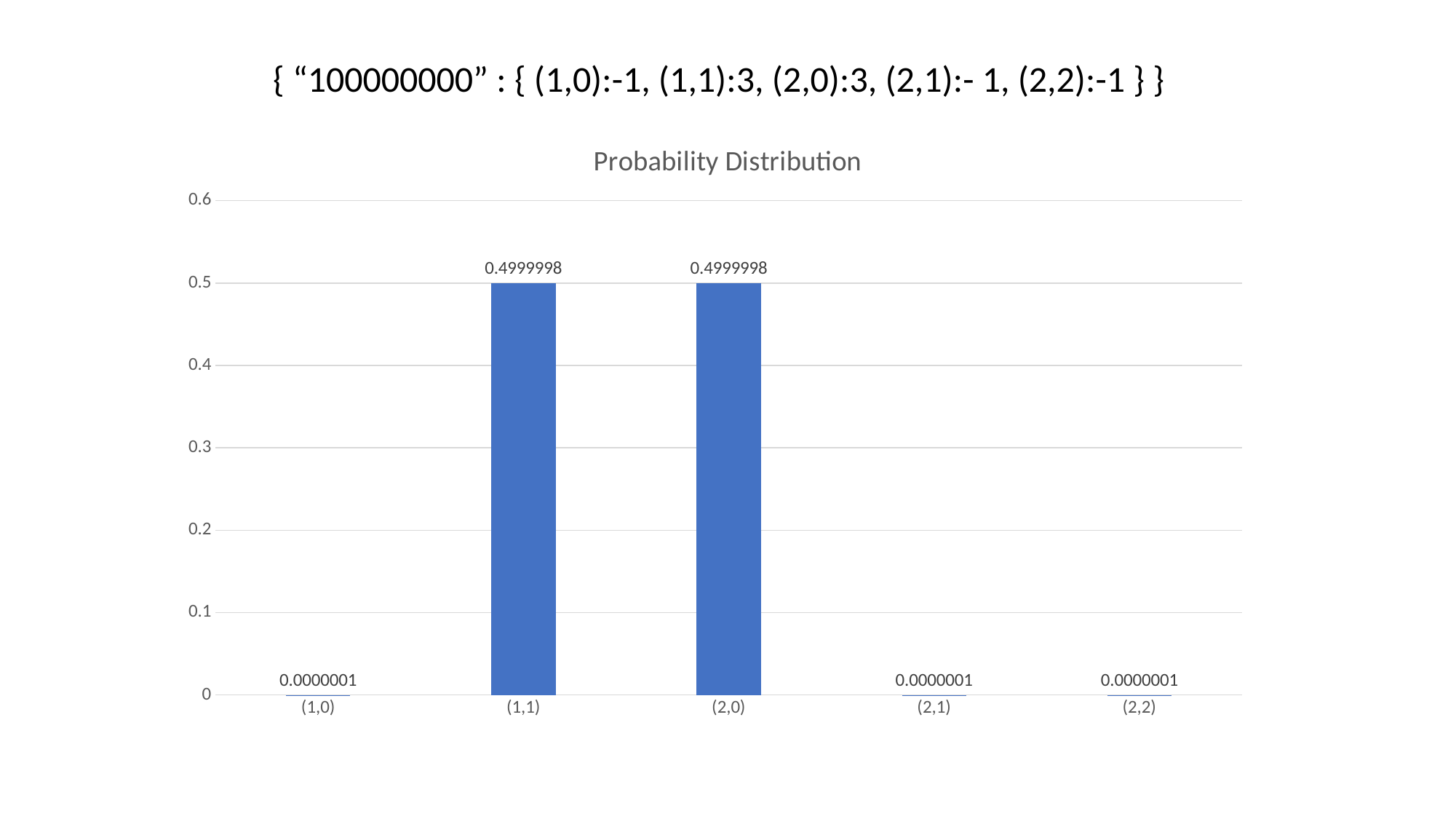

{ “100000000” : { (1,0):-1, (1,1):3, (2,0):3, (2,1):- 1, (2,2):-1 } }

### Chart: Probability Distribution

| Category | Series 1 |
|---|---|
| (1,0) | 1e-07 |
| (1,1) | 0.4999998 |
| (2,0) | 0.4999998 |
| (2,1) | 1e-07 |
| (2,2) | 1e-07 |